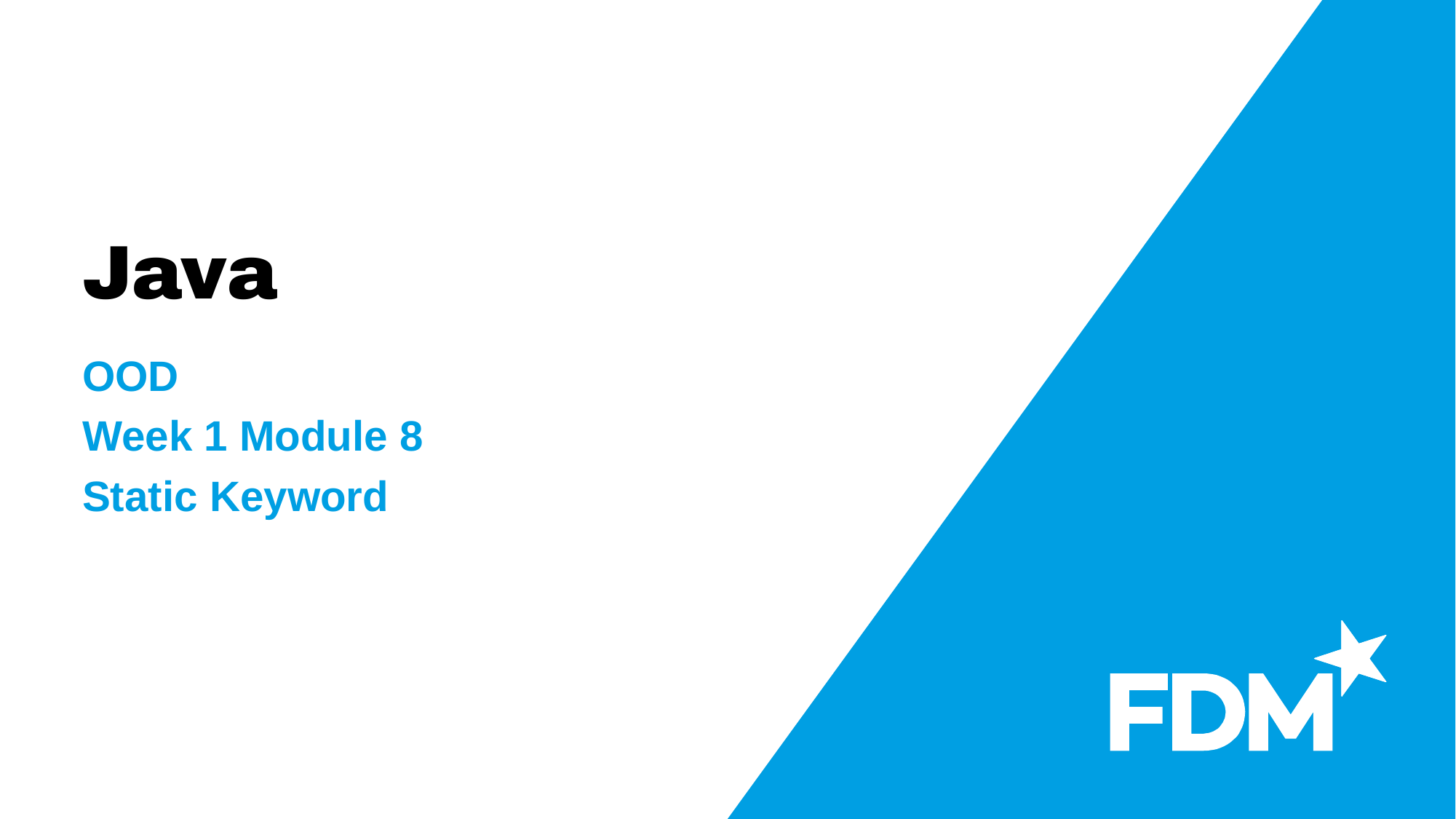

# Java
OOD
Week 1 Module 8
Static Keyword